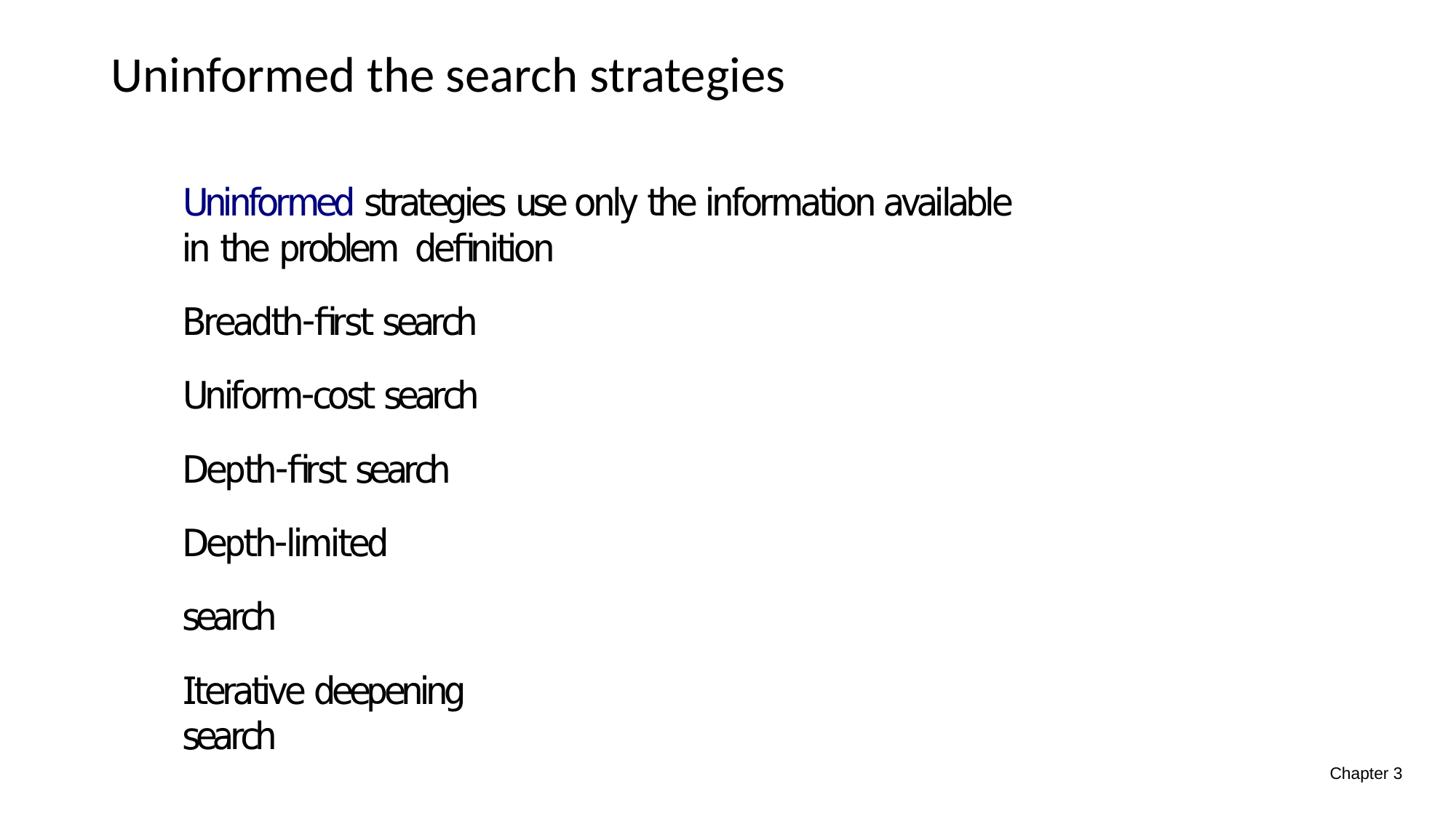

# Uninformed the search strategies
Uninformed strategies use only the information available  in the problem definition
Breadth-first search  Uniform-cost search  Depth-first search  Depth-limited search
Iterative deepening search
Chapter 3
Chapter 3
32